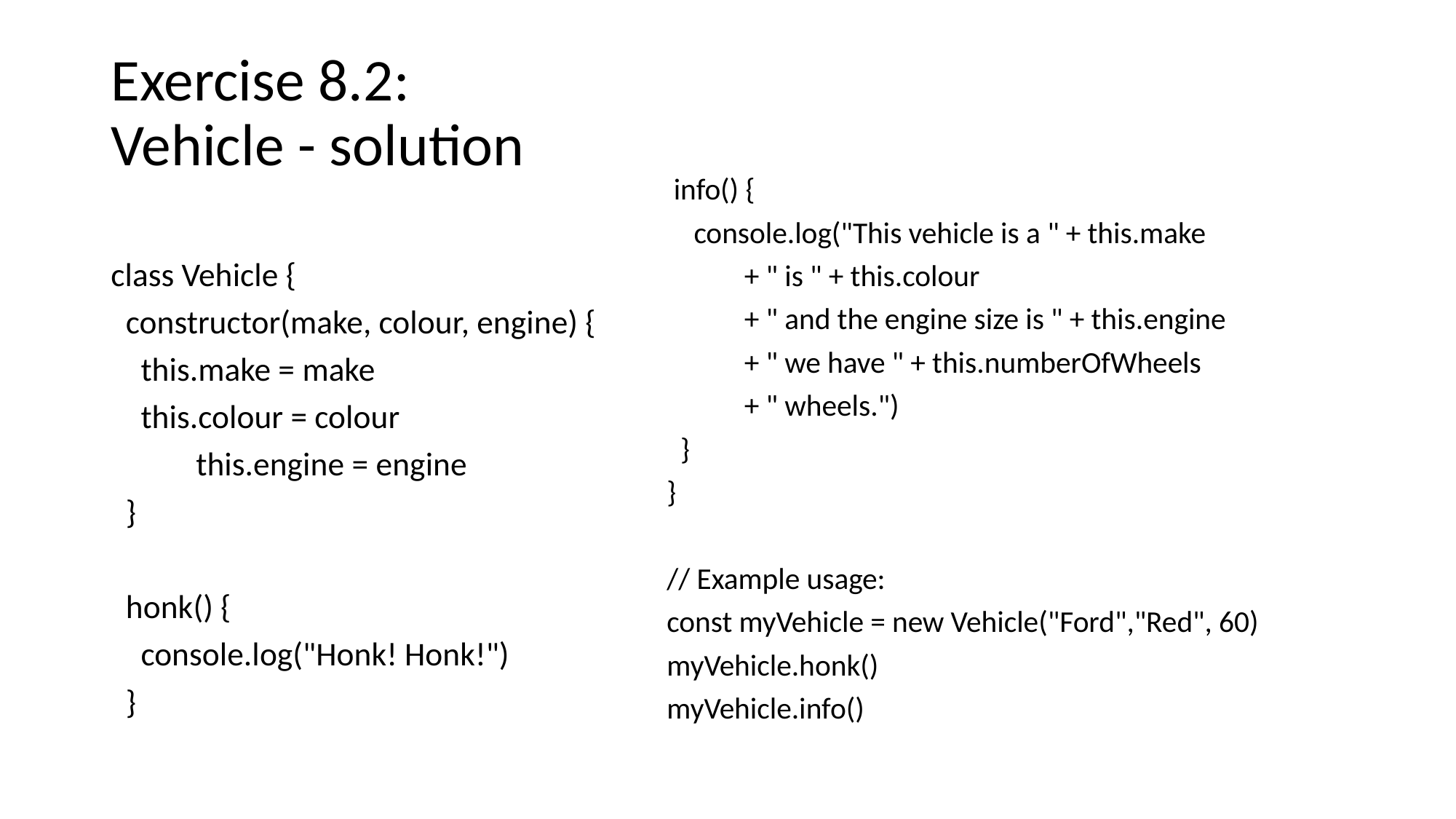

# Exercise 8.2: Vehicle - solution
 info() {
    console.log("This vehicle is a " + this.make
	+ " is " + this.colour
	+ " and the engine size is " + this.engine
	+ " we have " + this.numberOfWheels
	+ " wheels.")
  }
}

// Example usage:
const myVehicle = new Vehicle("Ford","Red", 60)
myVehicle.honk()
myVehicle.info()
class Vehicle {
  constructor(make, colour, engine) {
    this.make = make
    this.colour = colour
	this.engine = engine
  }

  honk() {
    console.log("Honk! Honk!")
  }